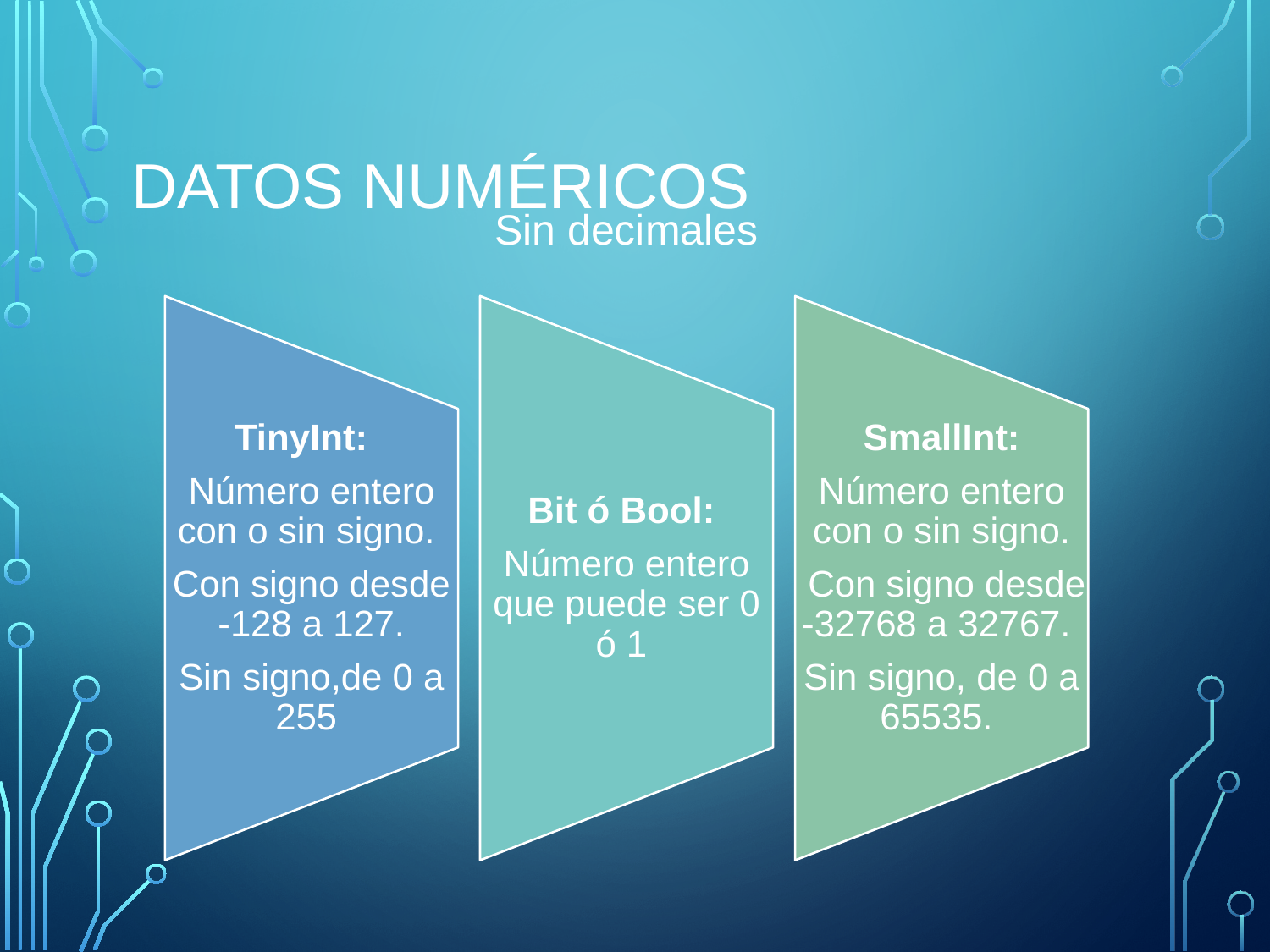

# Datos numéricos
Sin decimales

TinyInt:
Número entero con o sin signo.
Con signo desde -128 a 127.
Sin signo,de 0 a 255
Bit ó Bool:
Número entero que puede ser 0 ó 1
SmallInt:
Número entero con o sin signo.
 Con signo desde -32768 a 32767.
Sin signo, de 0 a 65535.